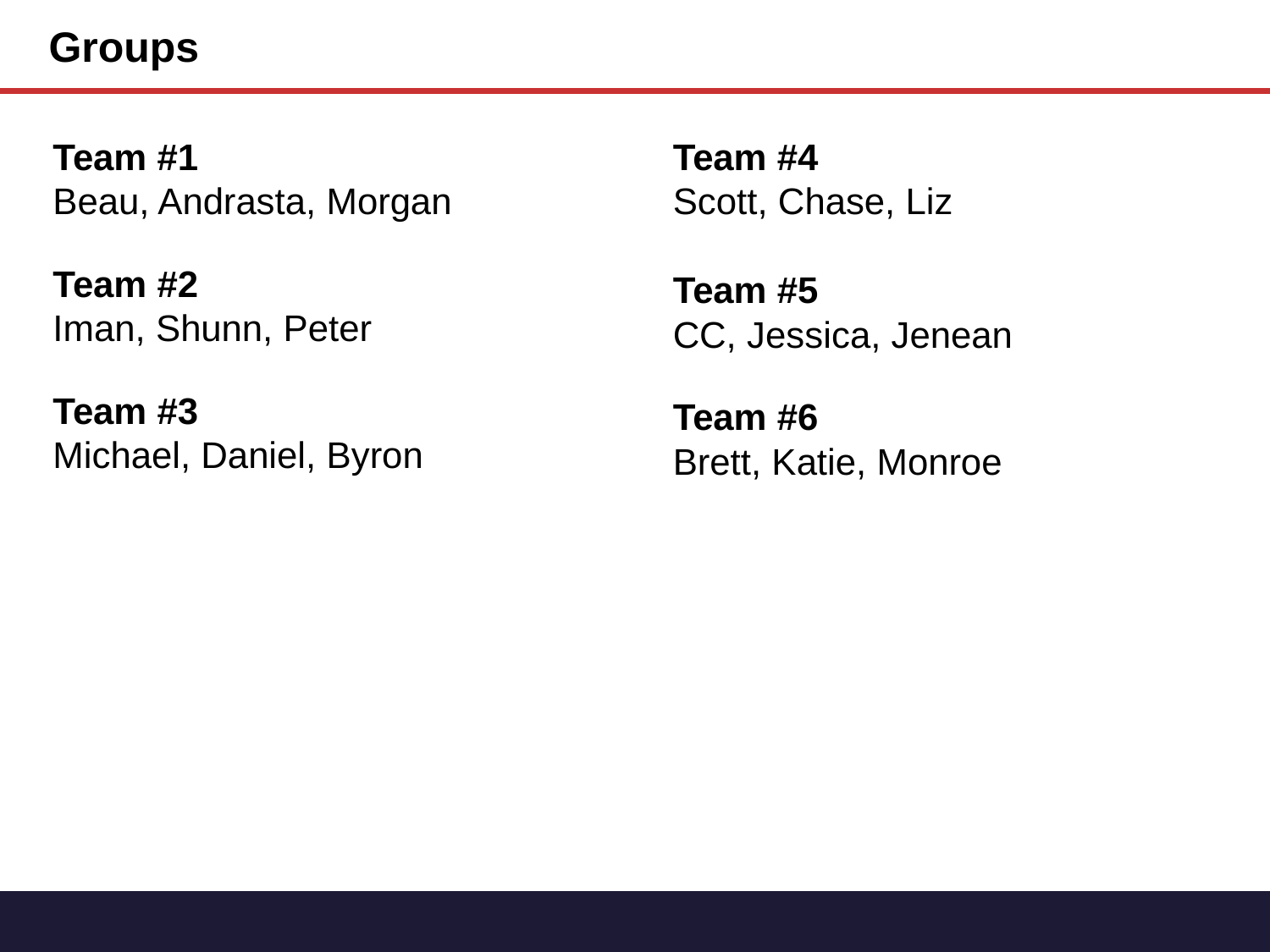

Groups
Team #1
Beau, Andrasta, Morgan

Team #2
Iman, Shunn, Peter

Team #3
Michael, Daniel, Byron

Team #4
Scott, Chase, Liz

Team #5
CC, Jessica, Jenean

Team #6
Brett, Katie, Monroe